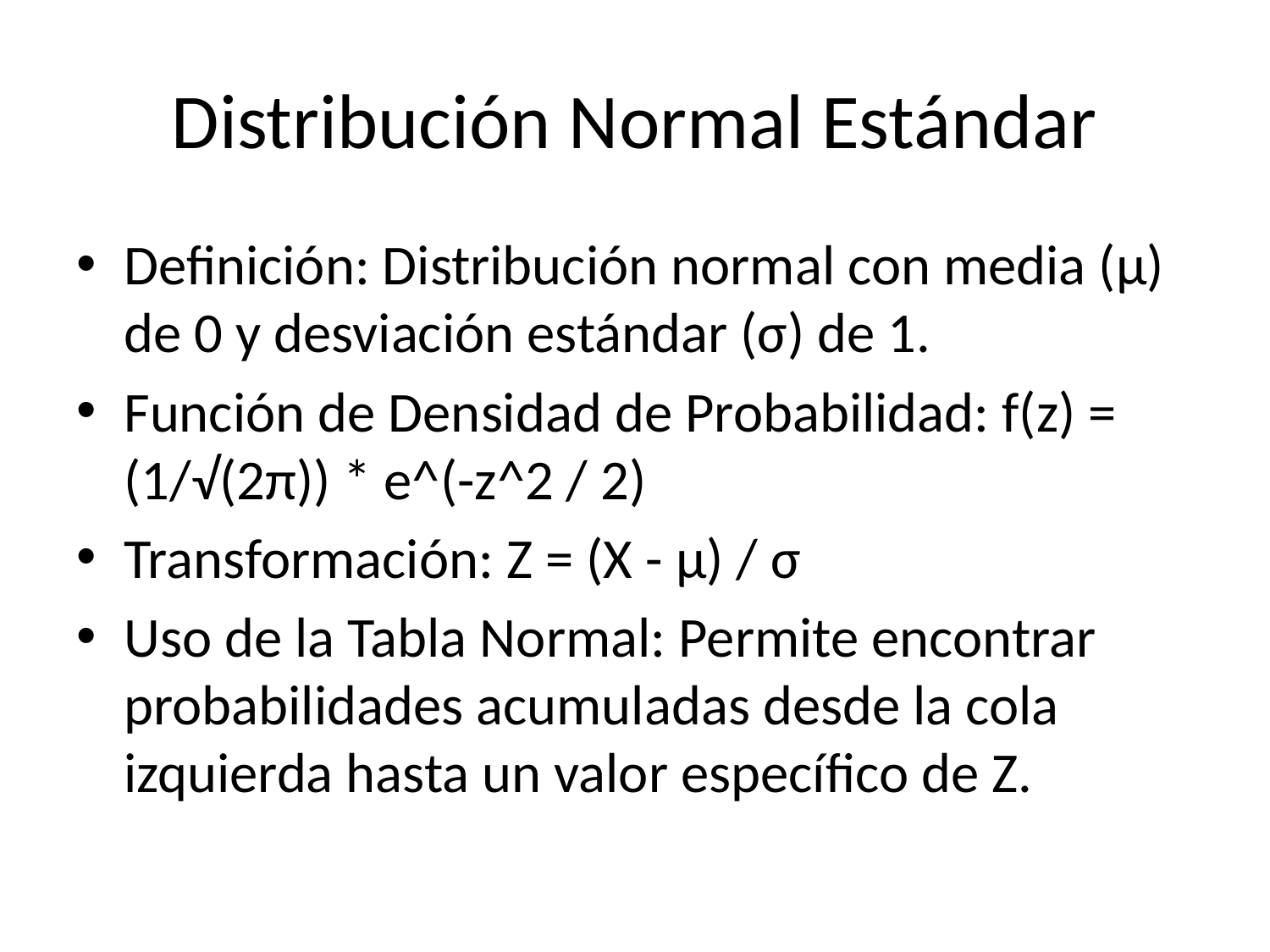

# Distribución Normal Estándar
Definición: Distribución normal con media (μ) de 0 y desviación estándar (σ) de 1.
Función de Densidad de Probabilidad: f(z) = (1/√(2π)) * e^(-z^2 / 2)
Transformación: Z = (X - μ) / σ
Uso de la Tabla Normal: Permite encontrar probabilidades acumuladas desde la cola izquierda hasta un valor específico de Z.